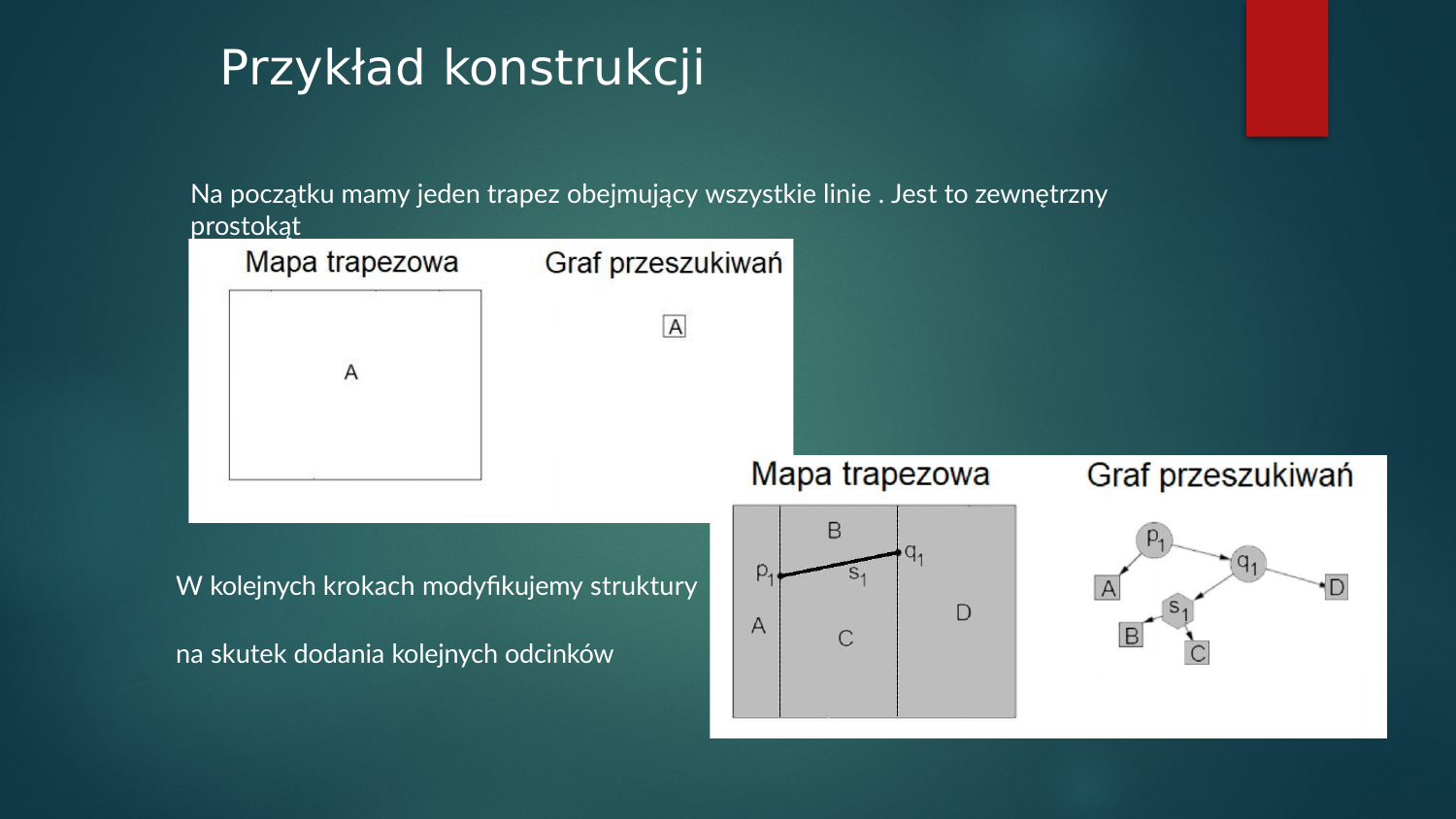

# Przykład konstrukcji
Na początku mamy jeden trapez obejmujący wszystkie linie . Jest to zewnętrzny prostokąt

W kolejnych krokach modyﬁkujemy struktury

na skutek dodania kolejnych odcinków